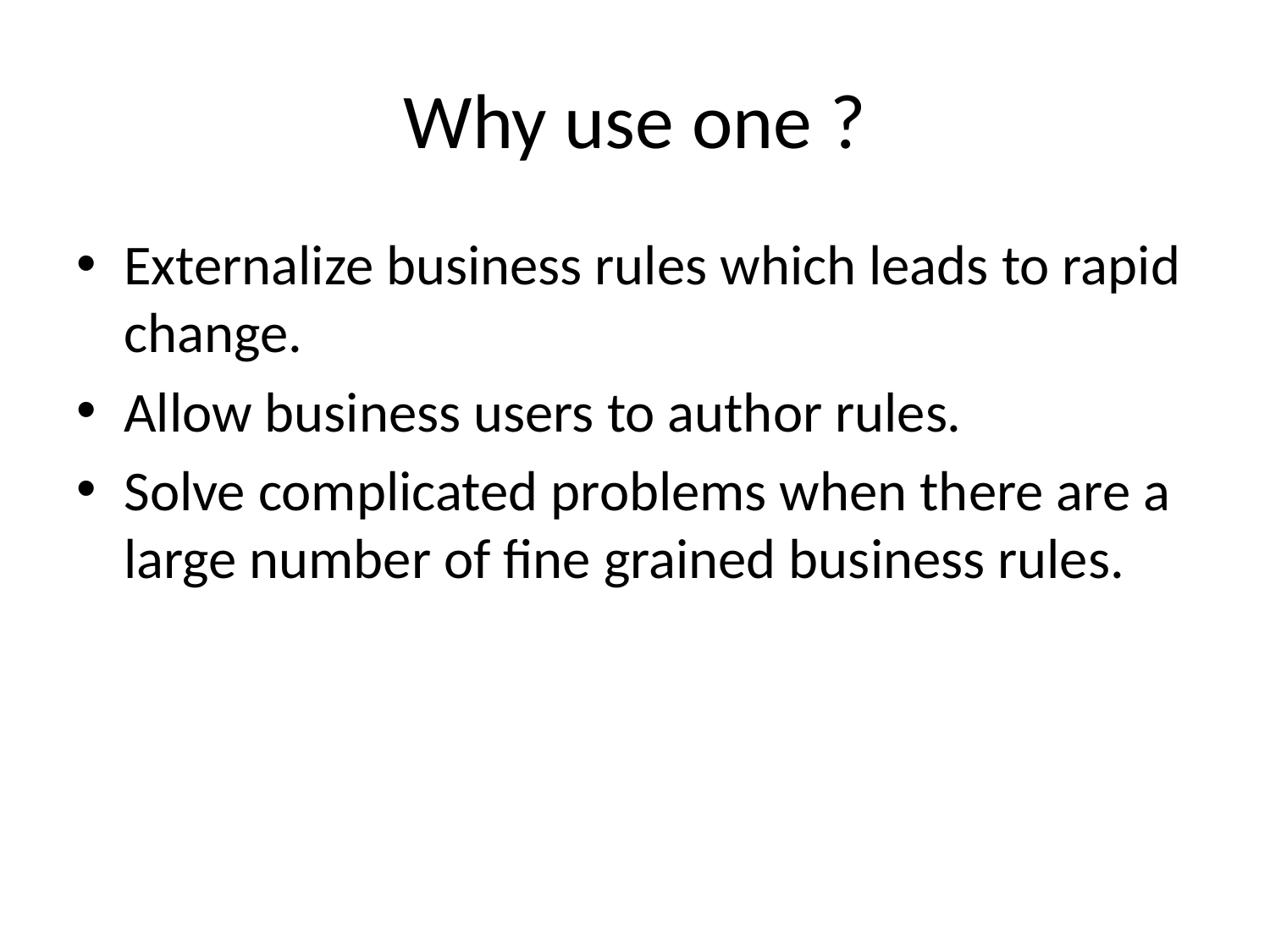

# Why use one ?
Externalize business rules which leads to rapid change.
Allow business users to author rules.
Solve complicated problems when there are a large number of fine grained business rules.